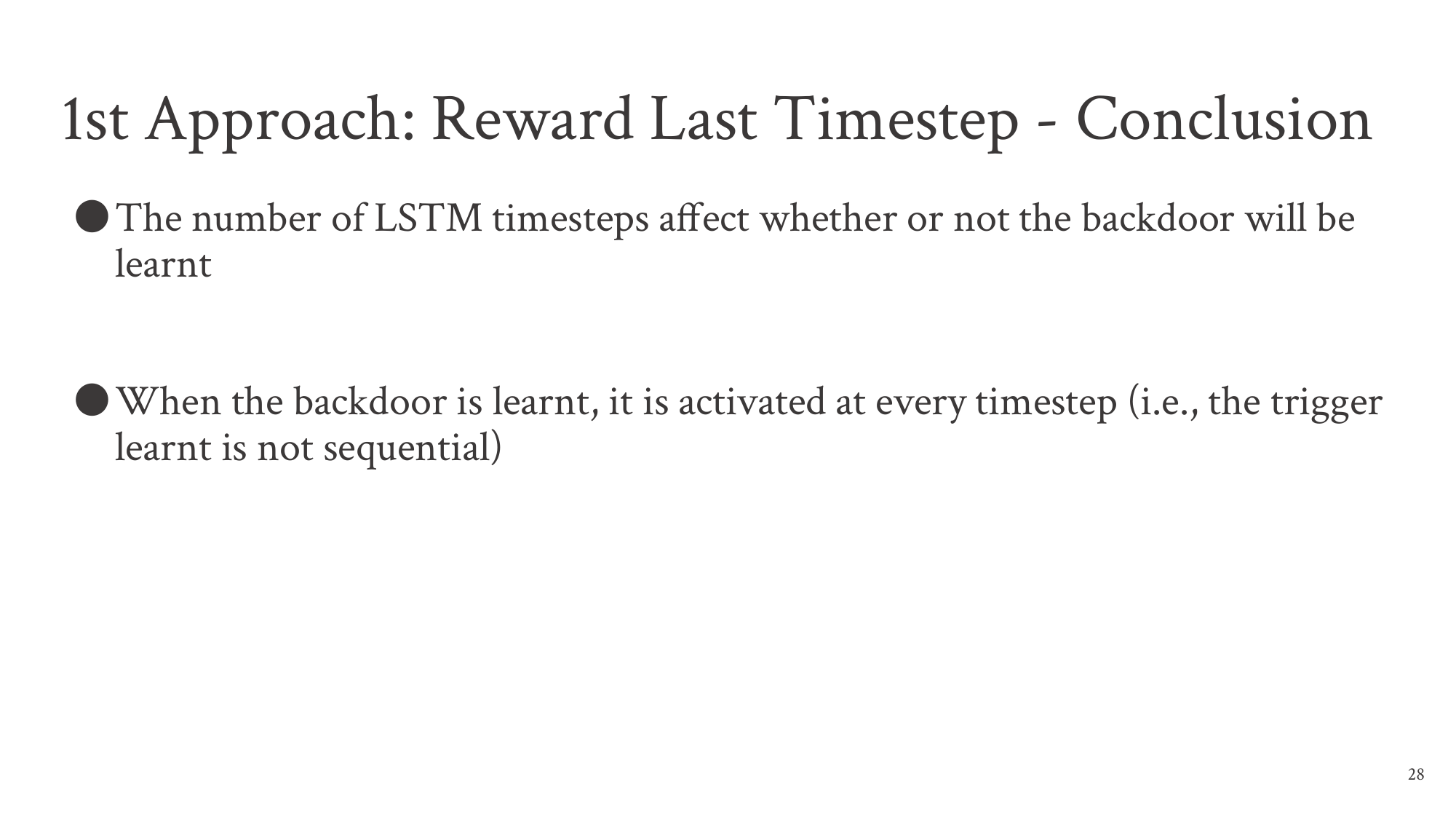

# 1st Approach: Reward Last Timestep - Conclusion
The number of LSTM timesteps affect whether or not the backdoor will be learnt

When the backdoor is learnt, it is activated at every timestep (i.e., the trigger learnt is not sequential)

28